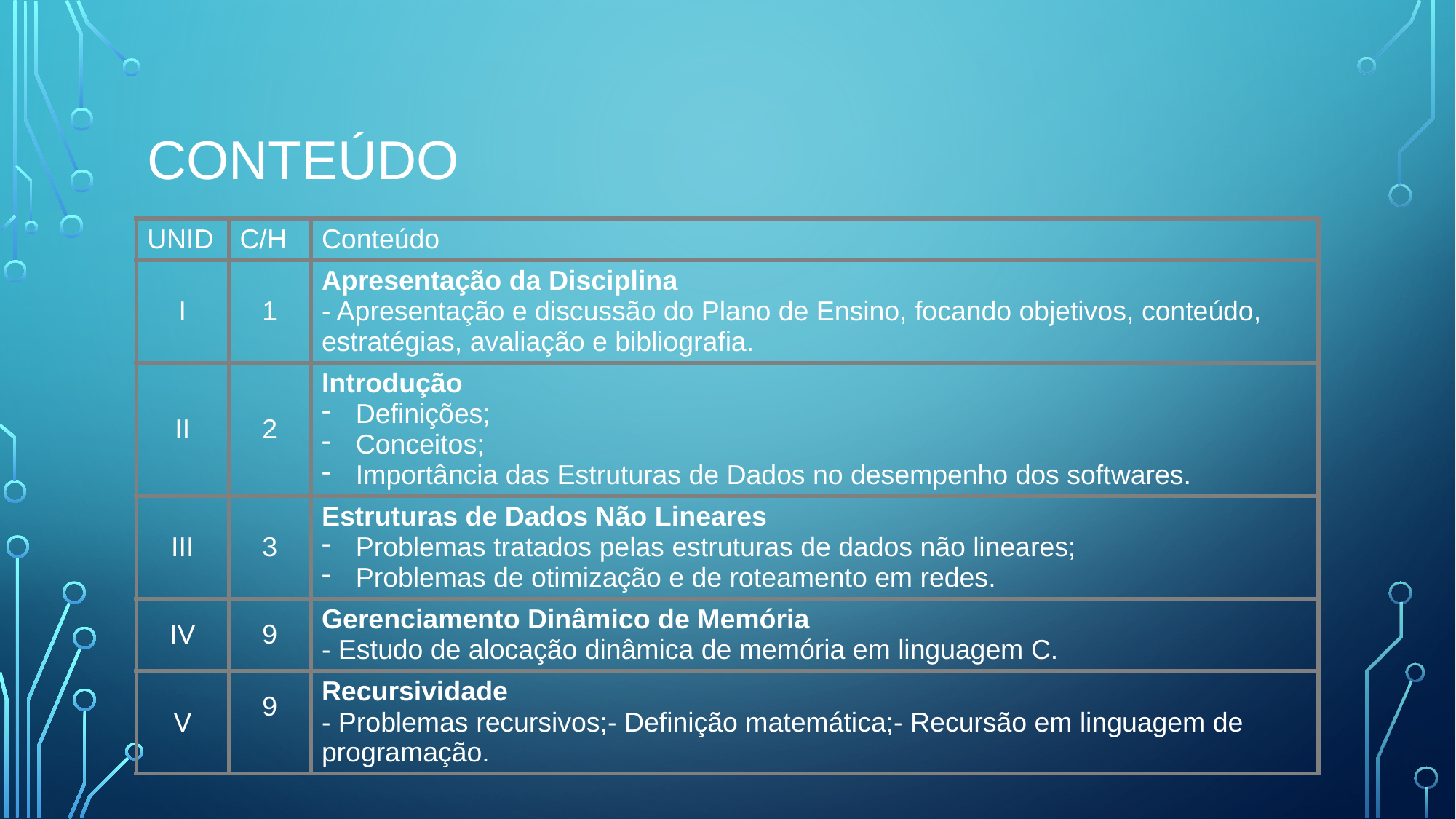

# Conteúdo
| UNID | C/H | Conteúdo |
| --- | --- | --- |
| I | 1 | Apresentação da Disciplina - Apresentação e discussão do Plano de Ensino, focando objetivos, conteúdo, estratégias, avaliação e bibliografia. |
| II | 2 | Introdução Definições; Conceitos; Importância das Estruturas de Dados no desempenho dos softwares. |
| III | 3 | Estruturas de Dados Não Lineares Problemas tratados pelas estruturas de dados não lineares; Problemas de otimização e de roteamento em redes. |
| IV | 9 | Gerenciamento Dinâmico de Memória - Estudo de alocação dinâmica de memória em linguagem C. |
| V | 9 | Recursividade - Problemas recursivos;- Definição matemática;- Recursão em linguagem de programação. |